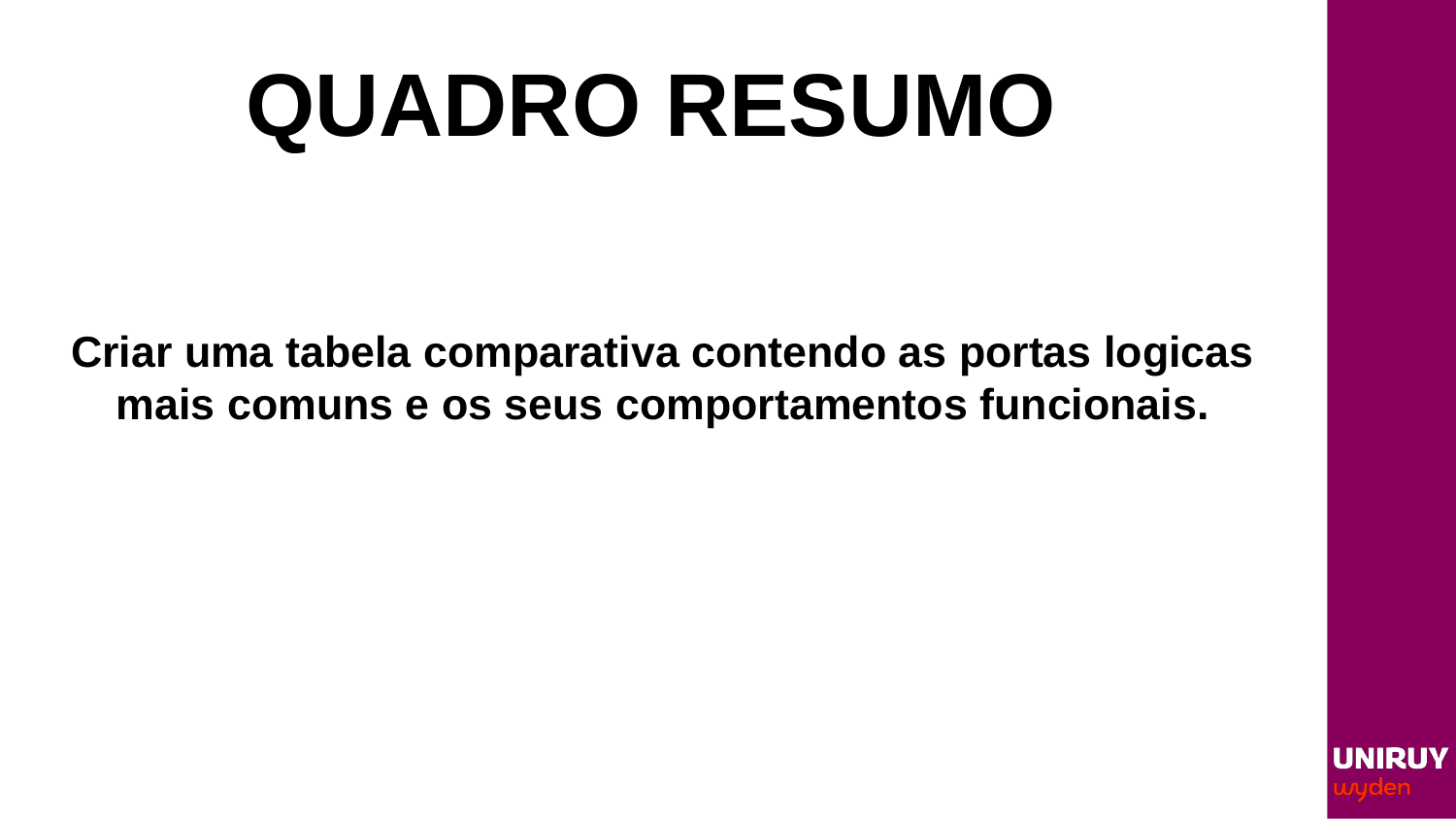

# QUADRO RESUMO

Criar uma tabela comparativa contendo as portas logicas mais comuns e os seus comportamentos funcionais.